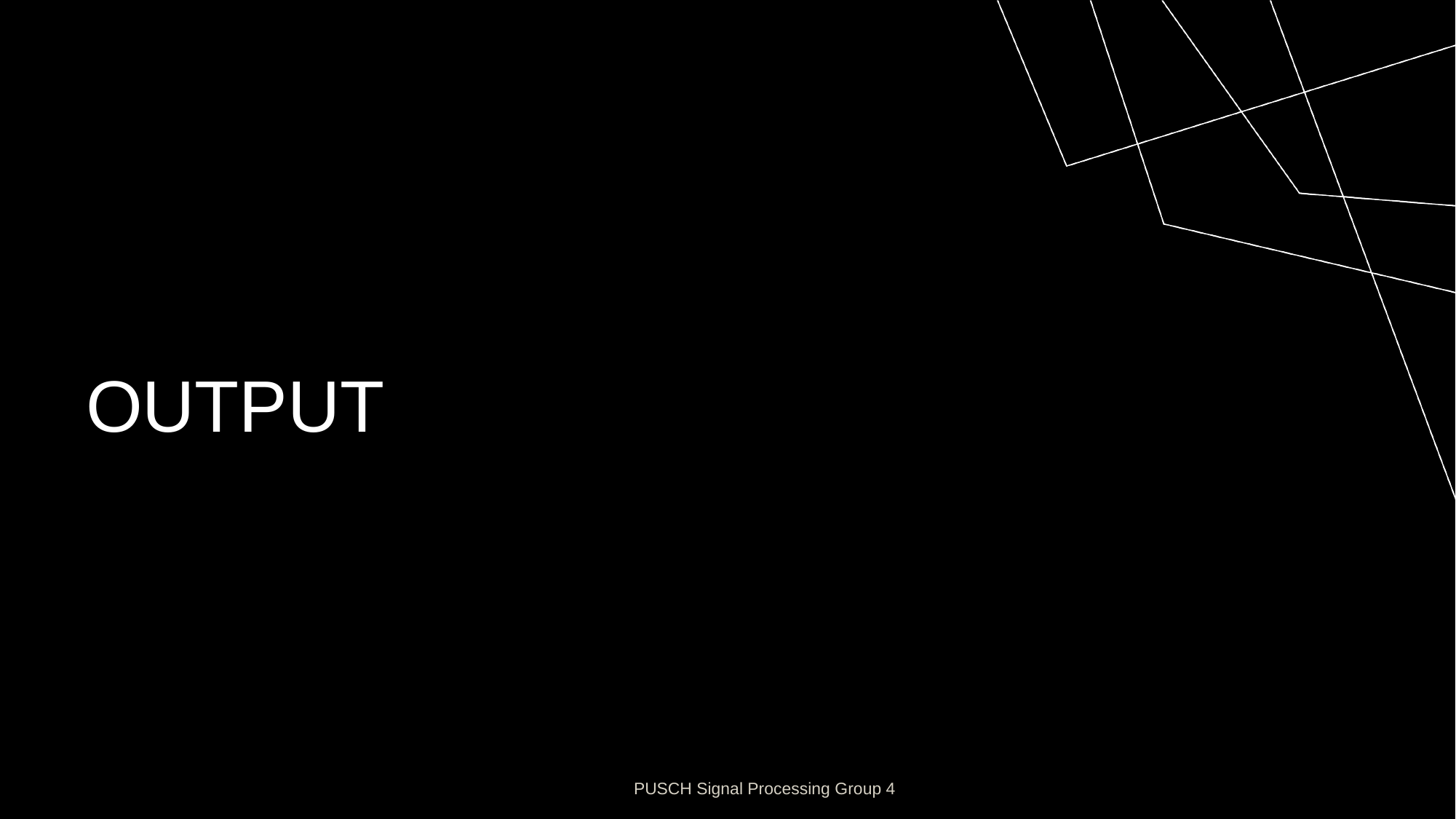

# OUTPUT
PUSCH Signal Processing Group 4